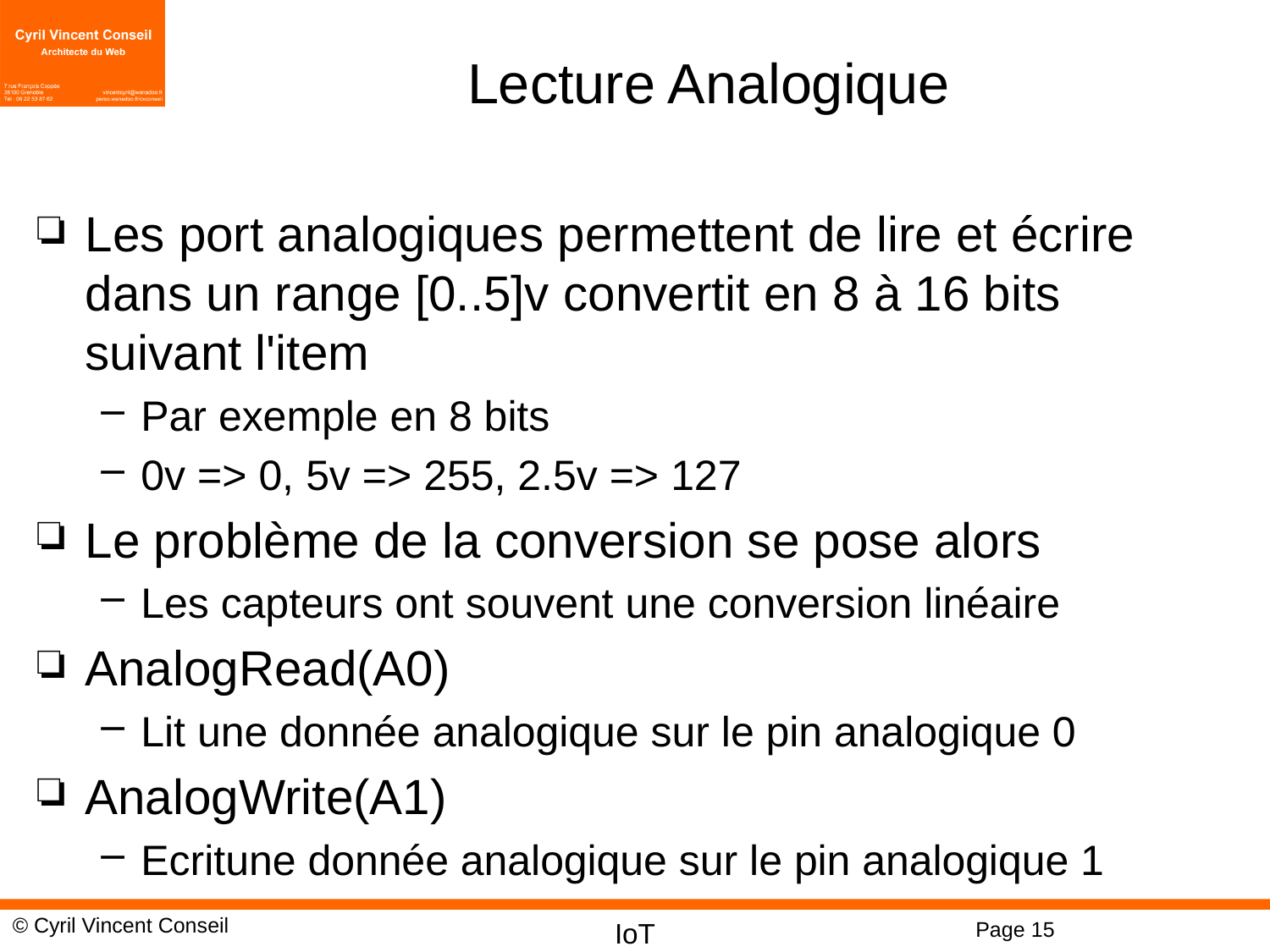

# Lecture Analogique
Les port analogiques permettent de lire et écrire dans un range [0..5]v convertit en 8 à 16 bits suivant l'item
Par exemple en 8 bits
0v => 0, 5v => 255, 2.5v => 127
Le problème de la conversion se pose alors
Les capteurs ont souvent une conversion linéaire
AnalogRead(A0)
Lit une donnée analogique sur le pin analogique 0
AnalogWrite(A1)
Ecritune donnée analogique sur le pin analogique 1